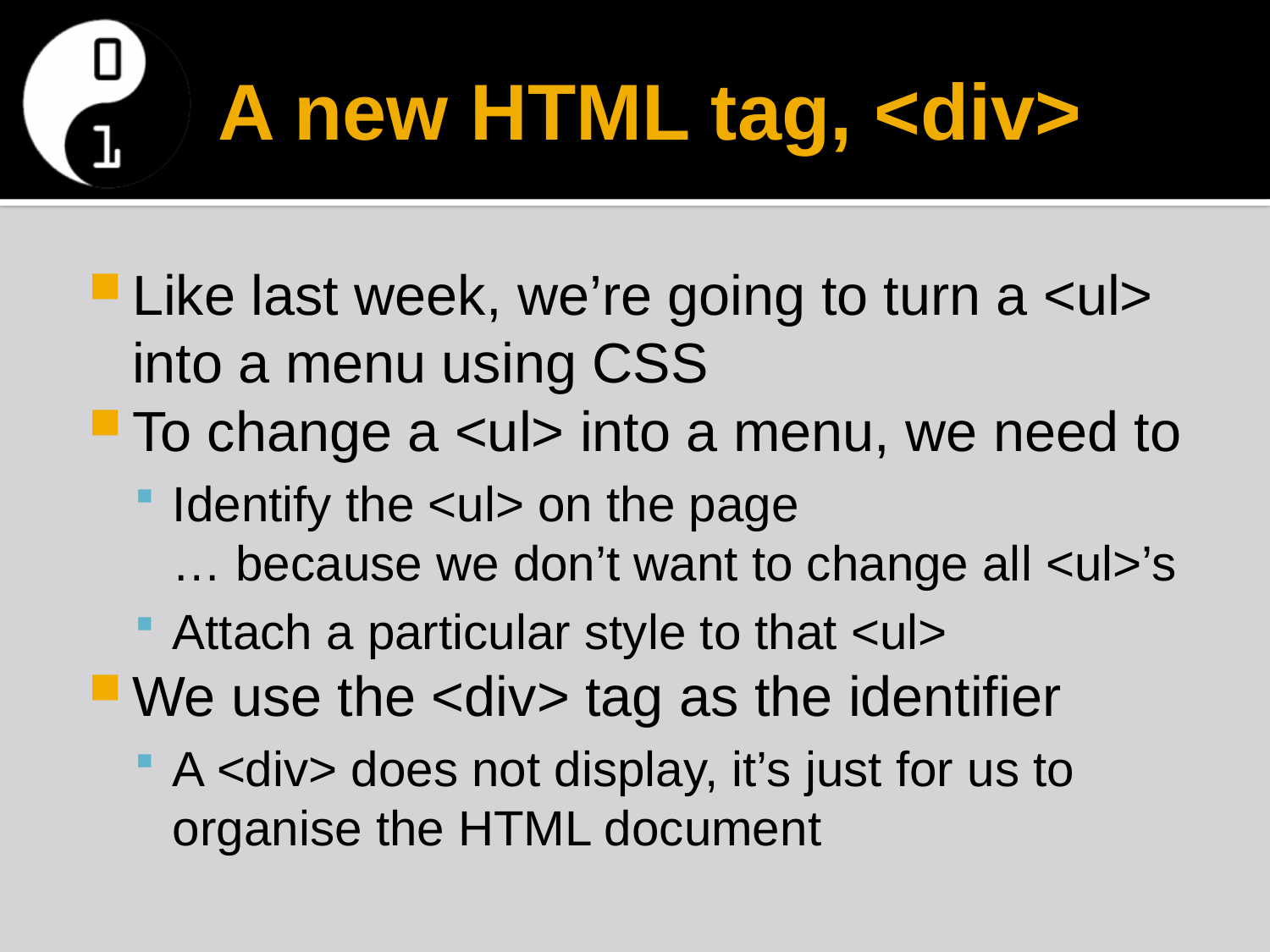

# A new HTML tag, <div>
Like last week, we’re going to turn a <ul> into a menu using CSS
To change a <ul> into a menu, we need to
Identify the <ul> on the page
… because we don’t want to change all <ul>’s
Attach a particular style to that <ul>
We use the <div> tag as the identifier
A <div> does not display, it’s just for us to organise the HTML document